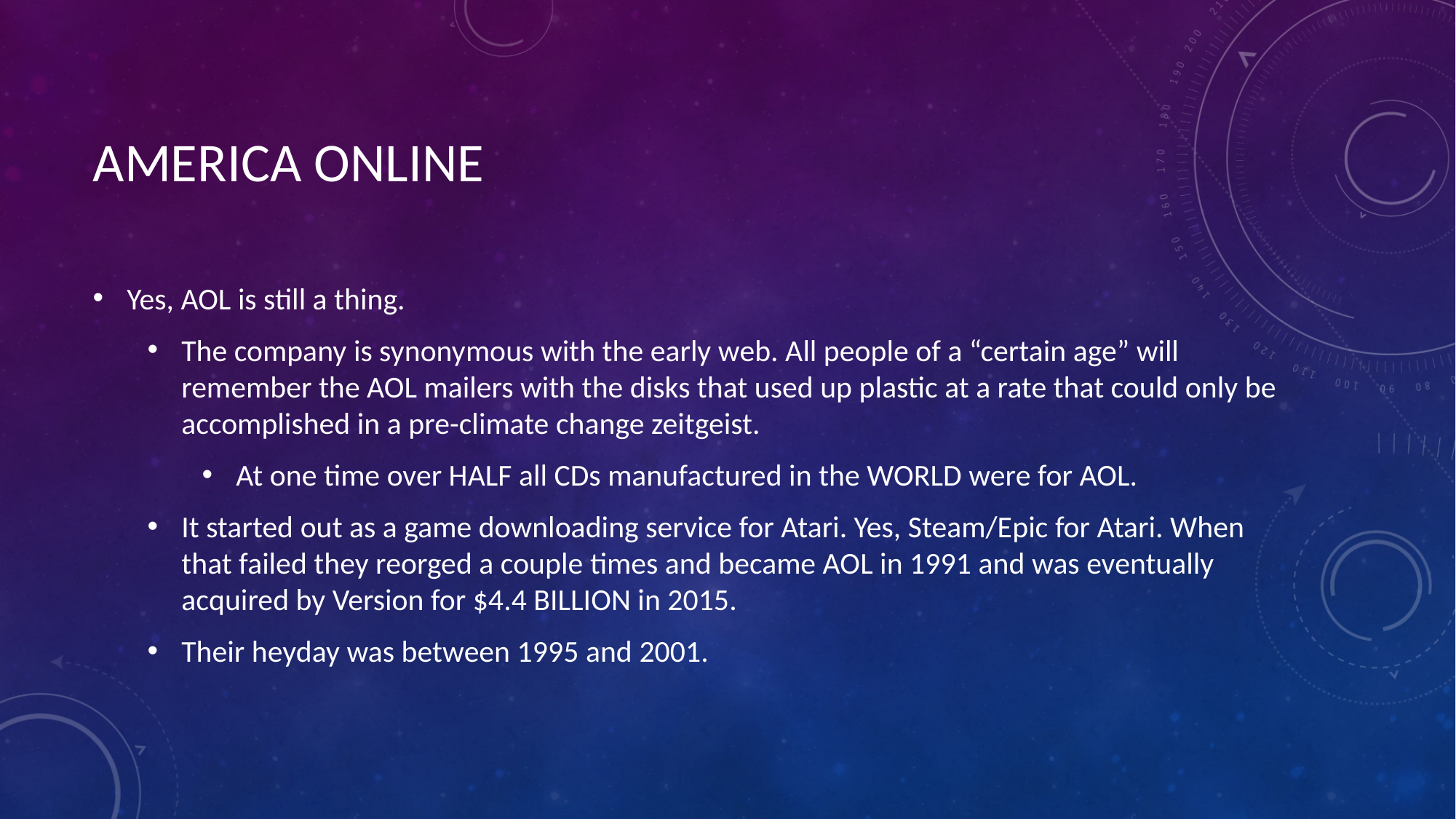

# America Online
Yes, AOL is still a thing.
The company is synonymous with the early web. All people of a “certain age” will remember the AOL mailers with the disks that used up plastic at a rate that could only be accomplished in a pre-climate change zeitgeist.
At one time over HALF all CDs manufactured in the WORLD were for AOL.
It started out as a game downloading service for Atari. Yes, Steam/Epic for Atari. When that failed they reorged a couple times and became AOL in 1991 and was eventually acquired by Version for $4.4 BILLION in 2015.
Their heyday was between 1995 and 2001.